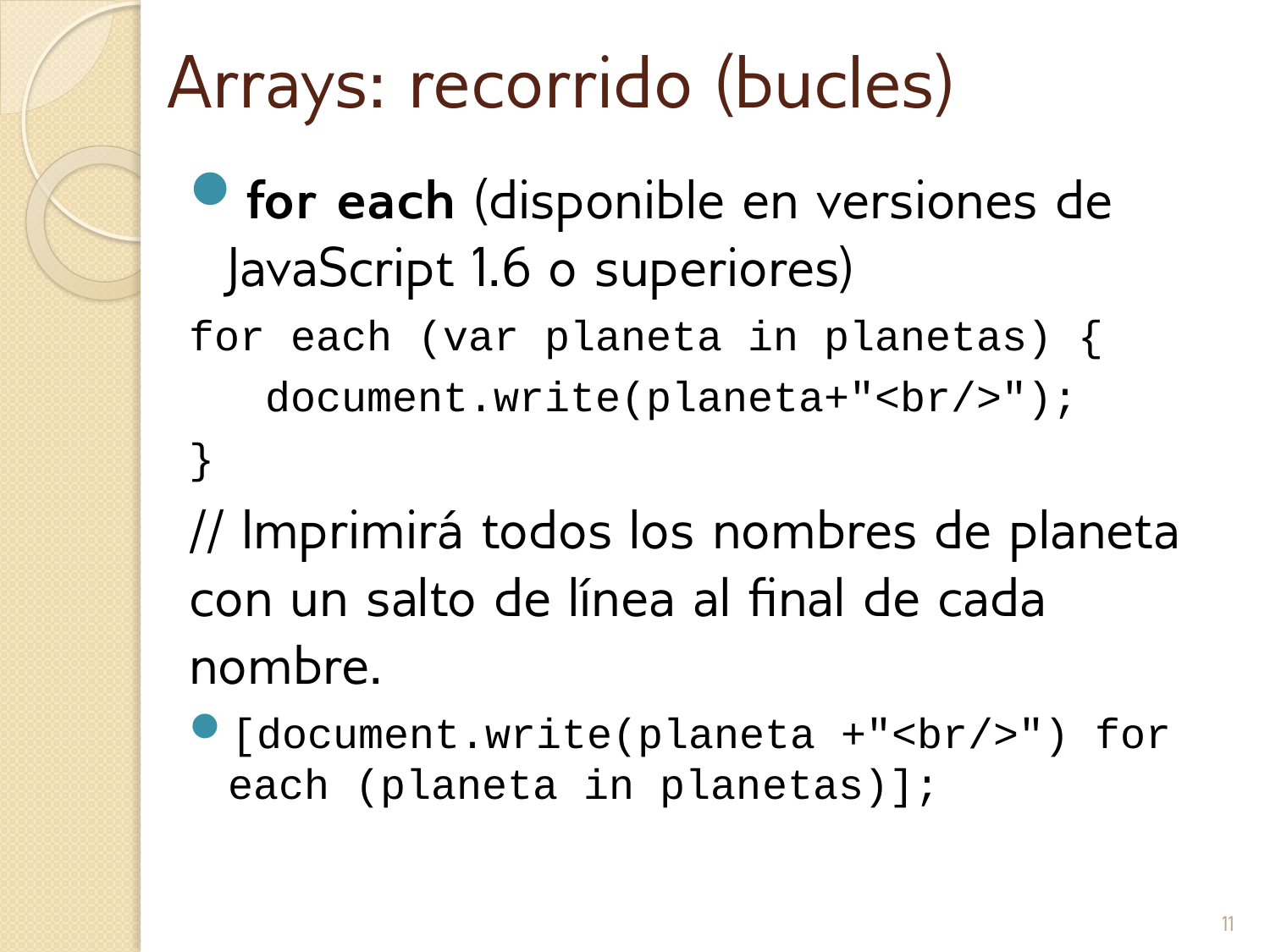

11
# Arrays: recorrido (bucles)
for each (disponible en versiones de JavaScript 1.6 o superiores)
for each (var planeta in planetas) {
   document.write(planeta+"<br/>");
}
// Imprimirá todos los nombres de planeta con un salto de línea al final de cada nombre.
[document.write(planeta +"<br/>") for each (planeta in planetas)];